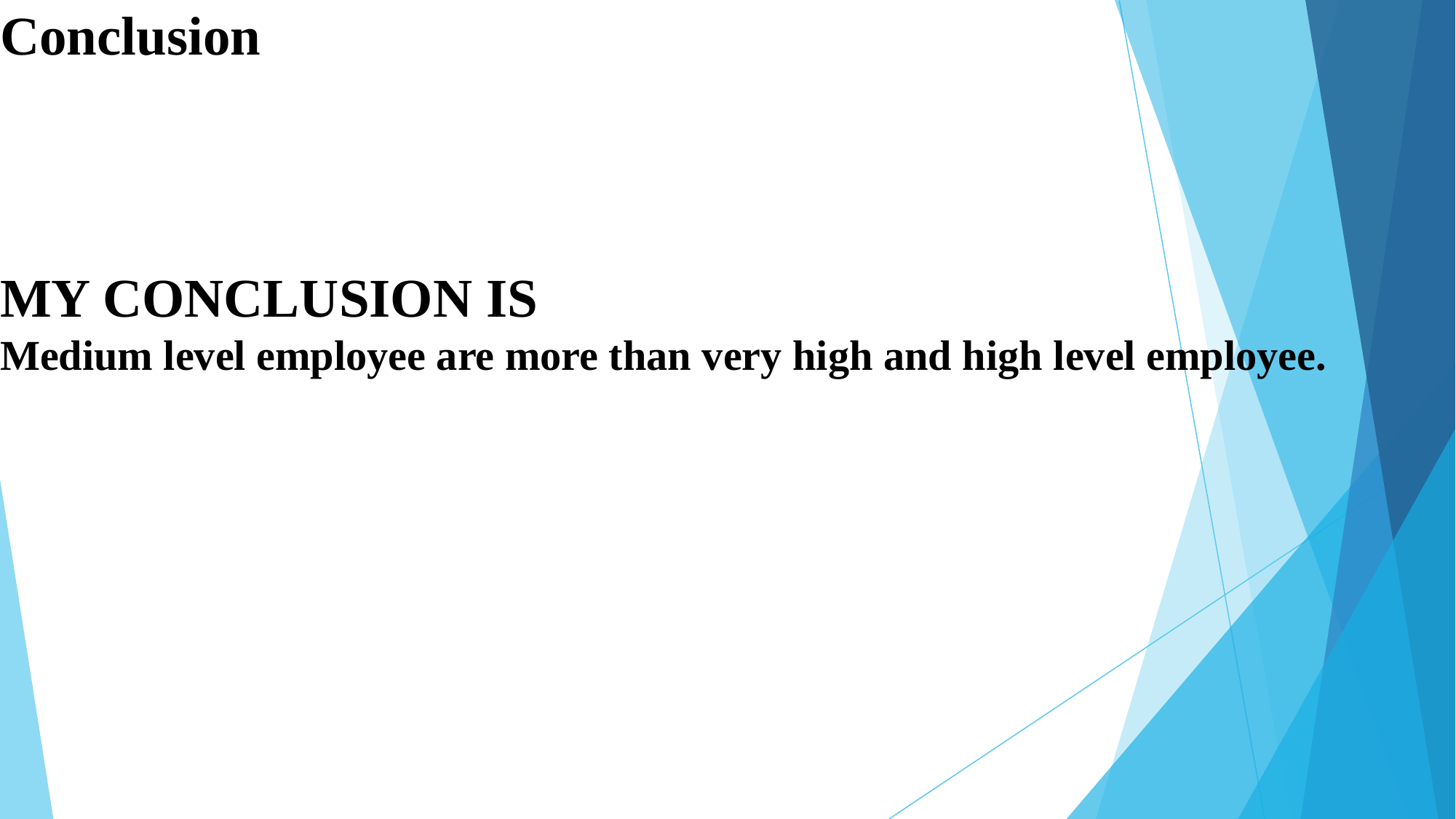

# Conclusion MY CONCLUSION IS Medium level employee are more than very high and high level employee.